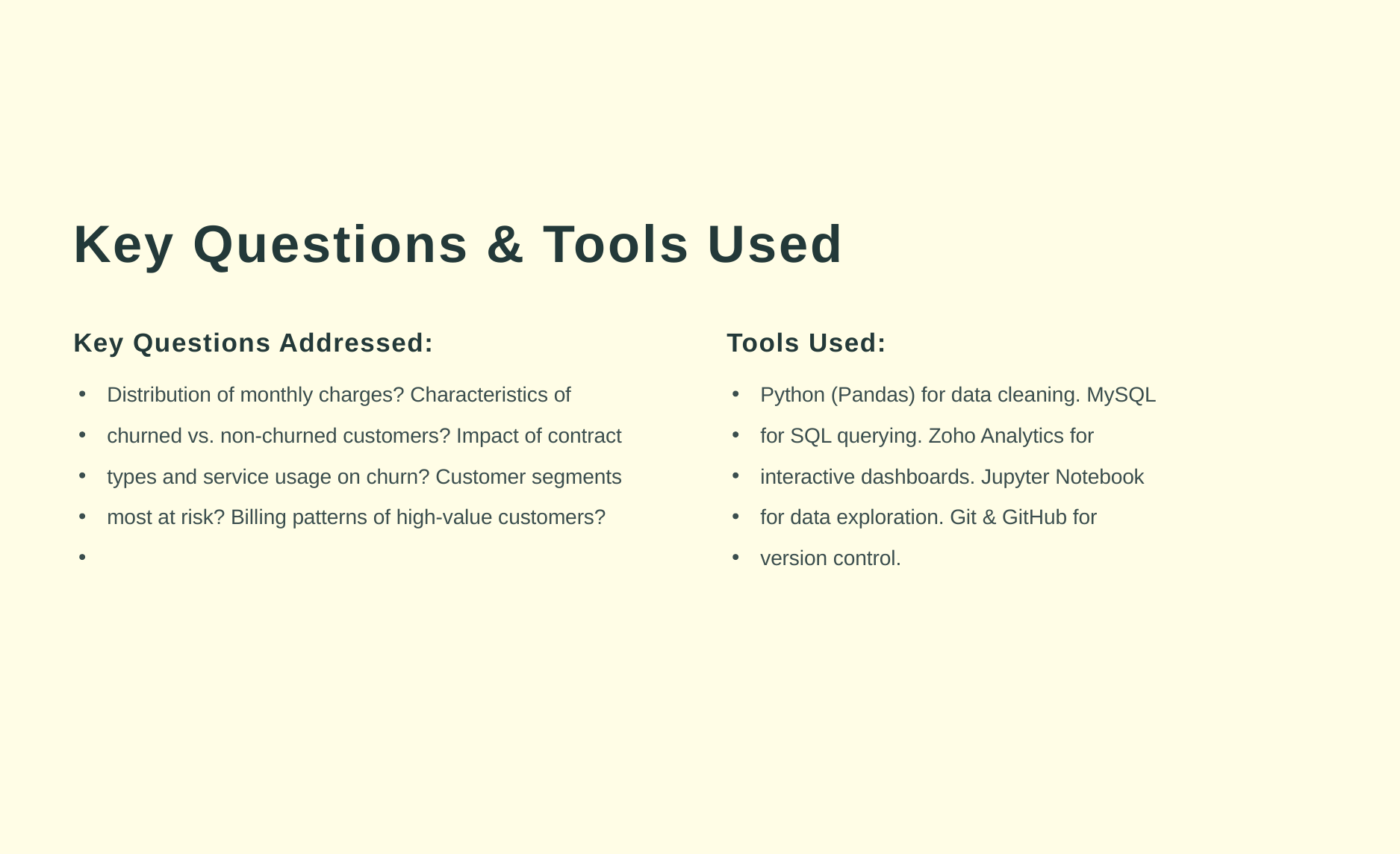

Key Questions & Tools Used
Key Questions Addressed:
Tools Used:
Distribution of monthly charges? Characteristics of churned vs. non-churned customers? Impact of contract types and service usage on churn? Customer segments most at risk? Billing patterns of high-value customers?
Python (Pandas) for data cleaning. MySQL for SQL querying. Zoho Analytics for interactive dashboards. Jupyter Notebook for data exploration. Git & GitHub for version control.